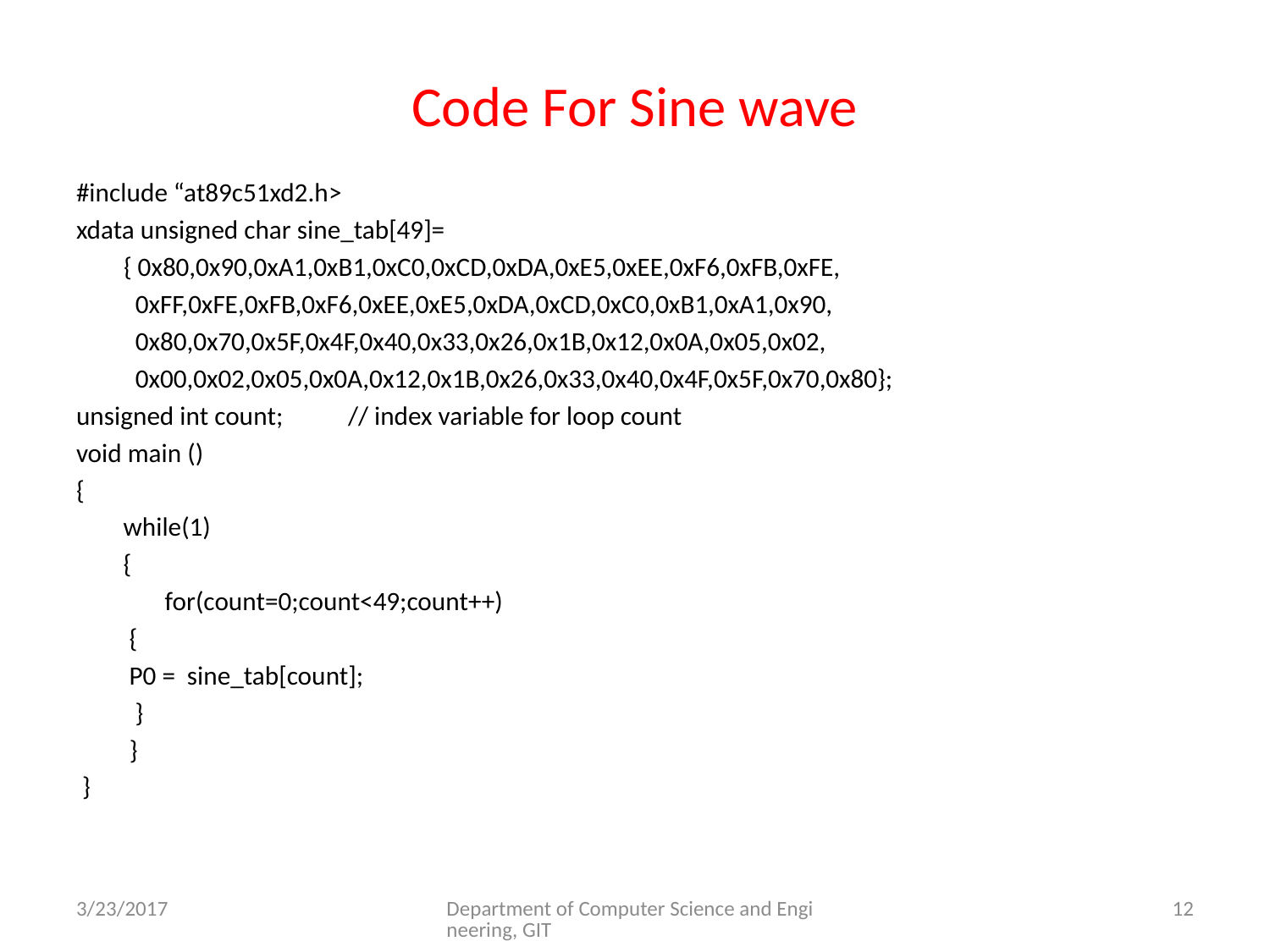

# Code For Sine wave
#include “at89c51xd2.h>
xdata unsigned char sine_tab[49]=
        { 0x80,0x90,0xA1,0xB1,0xC0,0xCD,0xDA,0xE5,0xEE,0xF6,0xFB,0xFE,
          0xFF,0xFE,0xFB,0xF6,0xEE,0xE5,0xDA,0xCD,0xC0,0xB1,0xA1,0x90,
          0x80,0x70,0x5F,0x4F,0x40,0x33,0x26,0x1B,0x12,0x0A,0x05,0x02,
          0x00,0x02,0x05,0x0A,0x12,0x1B,0x26,0x33,0x40,0x4F,0x5F,0x70,0x80};
unsigned int count;           // index variable for loop count
void main ()
{
 	while(1)
 	{
	       for(count=0;count<49;count++)
		 {
			 P0 =  sine_tab[count];
		  }
         }
 }

3/23/2017
Department of Computer Science and Engineering, GIT
12